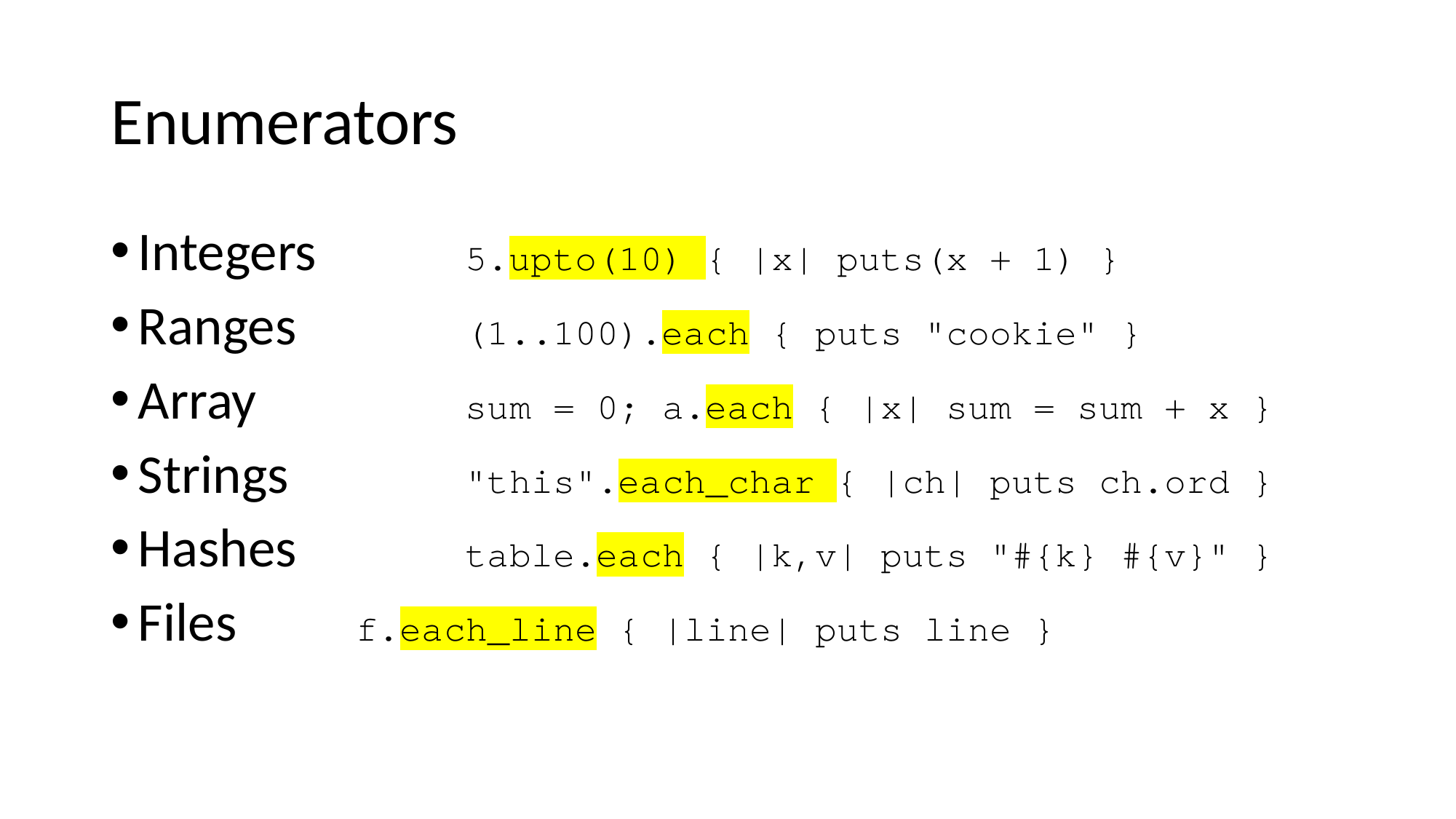

# Enumerators
Integers		5.upto(10) { |x| puts(x + 1) }
Ranges		(1..100).each { puts "cookie" }
Array		sum = 0; a.each { |x| sum = sum + x }
Strings		"this".each_char { |ch| puts ch.ord }
Hashes		table.each { |k,v| puts "#{k} #{v}" }
Files		f.each_line { |line| puts line }